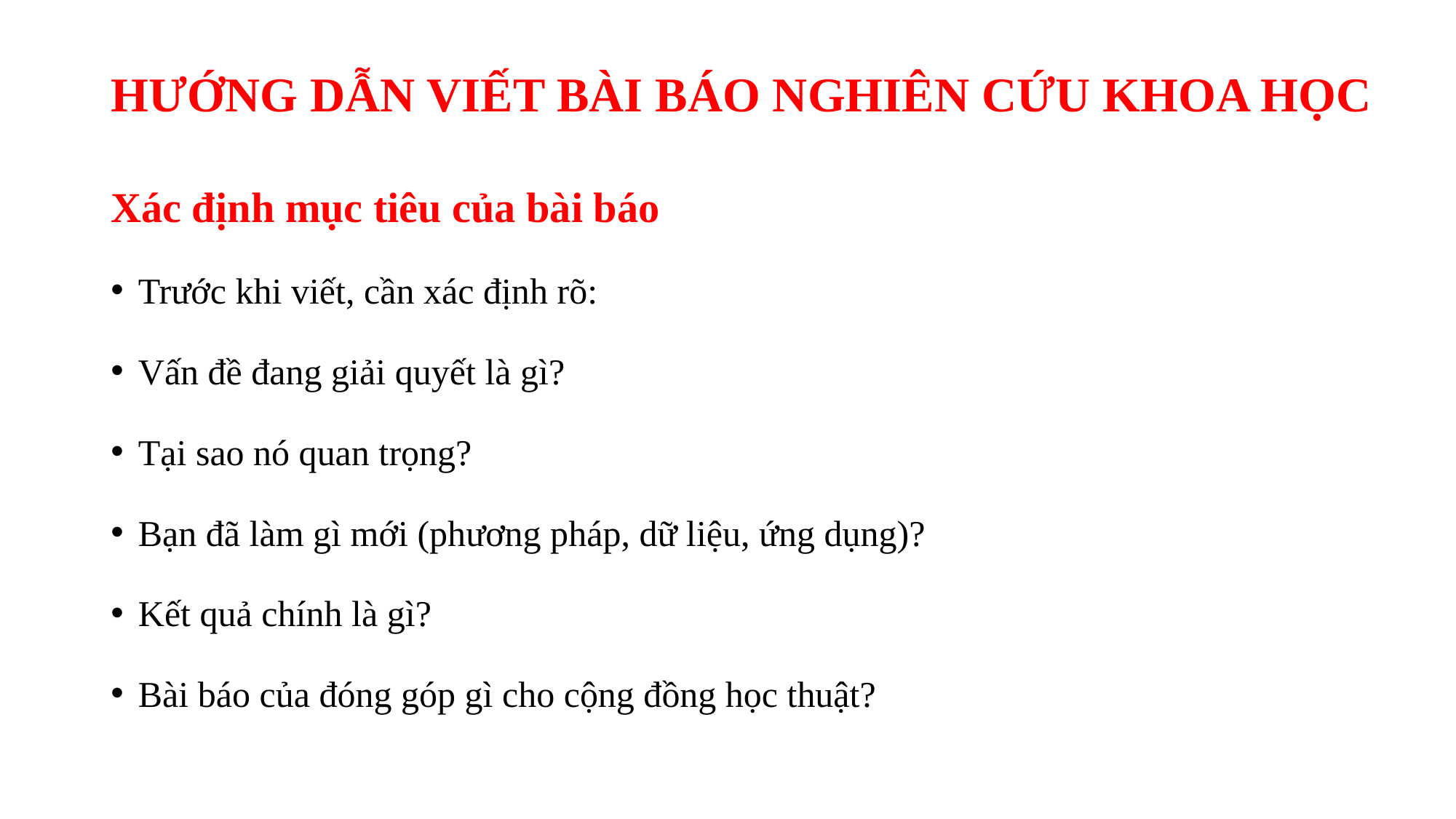

# HƯỚNG DẪN VIẾT BÀI BÁO NGHIÊN CỨU KHOA HỌC
Xác định mục tiêu của bài báo
Trước khi viết, cần xác định rõ:
Vấn đề đang giải quyết là gì?
Tại sao nó quan trọng?
Bạn đã làm gì mới (phương pháp, dữ liệu, ứng dụng)?
Kết quả chính là gì?
Bài báo của đóng góp gì cho cộng đồng học thuật?